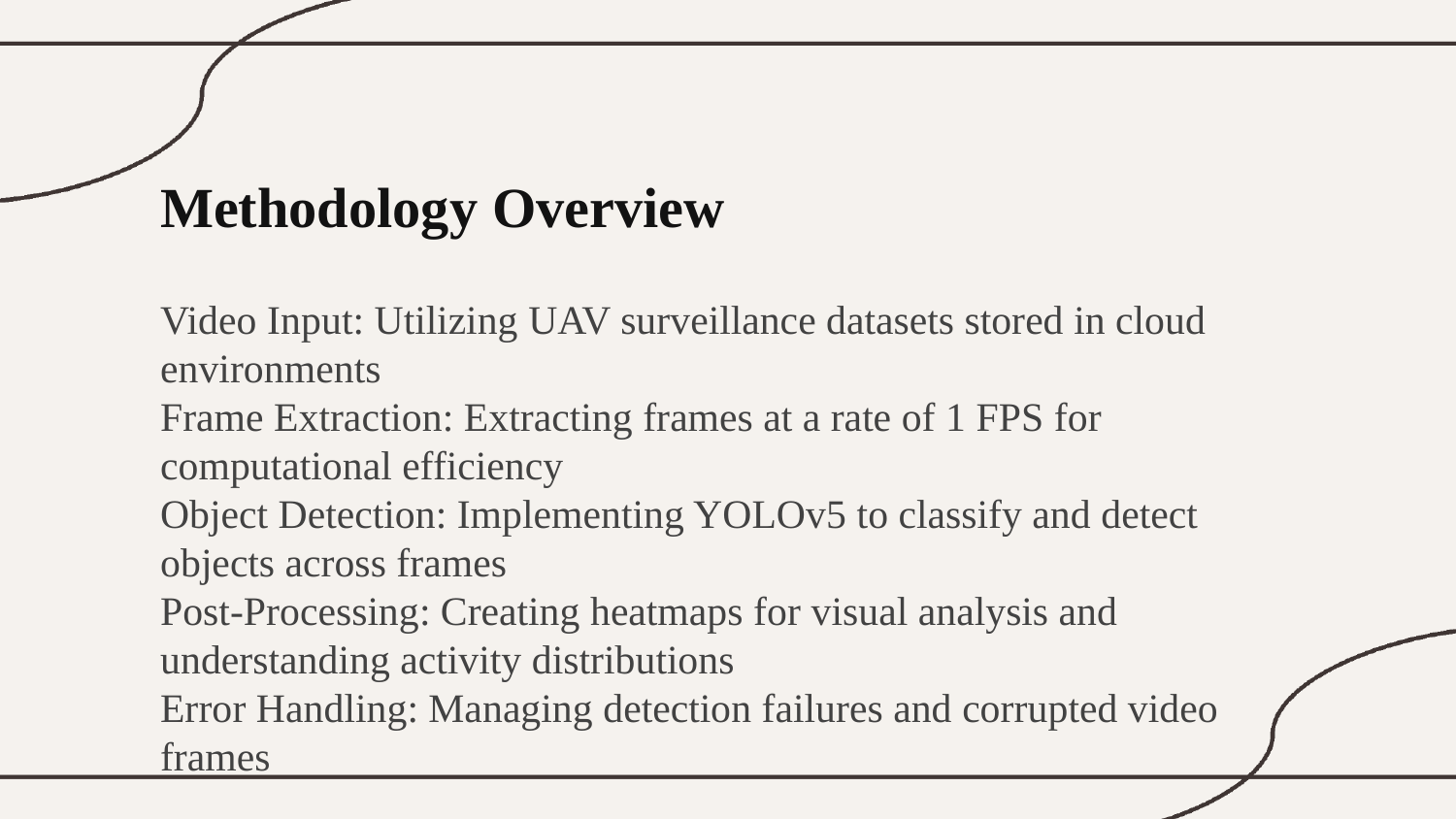

Methodology Overview
Video Input: Utilizing UAV surveillance datasets stored in cloud environments
Frame Extraction: Extracting frames at a rate of 1 FPS for computational efficiency
Object Detection: Implementing YOLOv5 to classify and detect objects across frames
Post-Processing: Creating heatmaps for visual analysis and understanding activity distributions
Error Handling: Managing detection failures and corrupted video frames